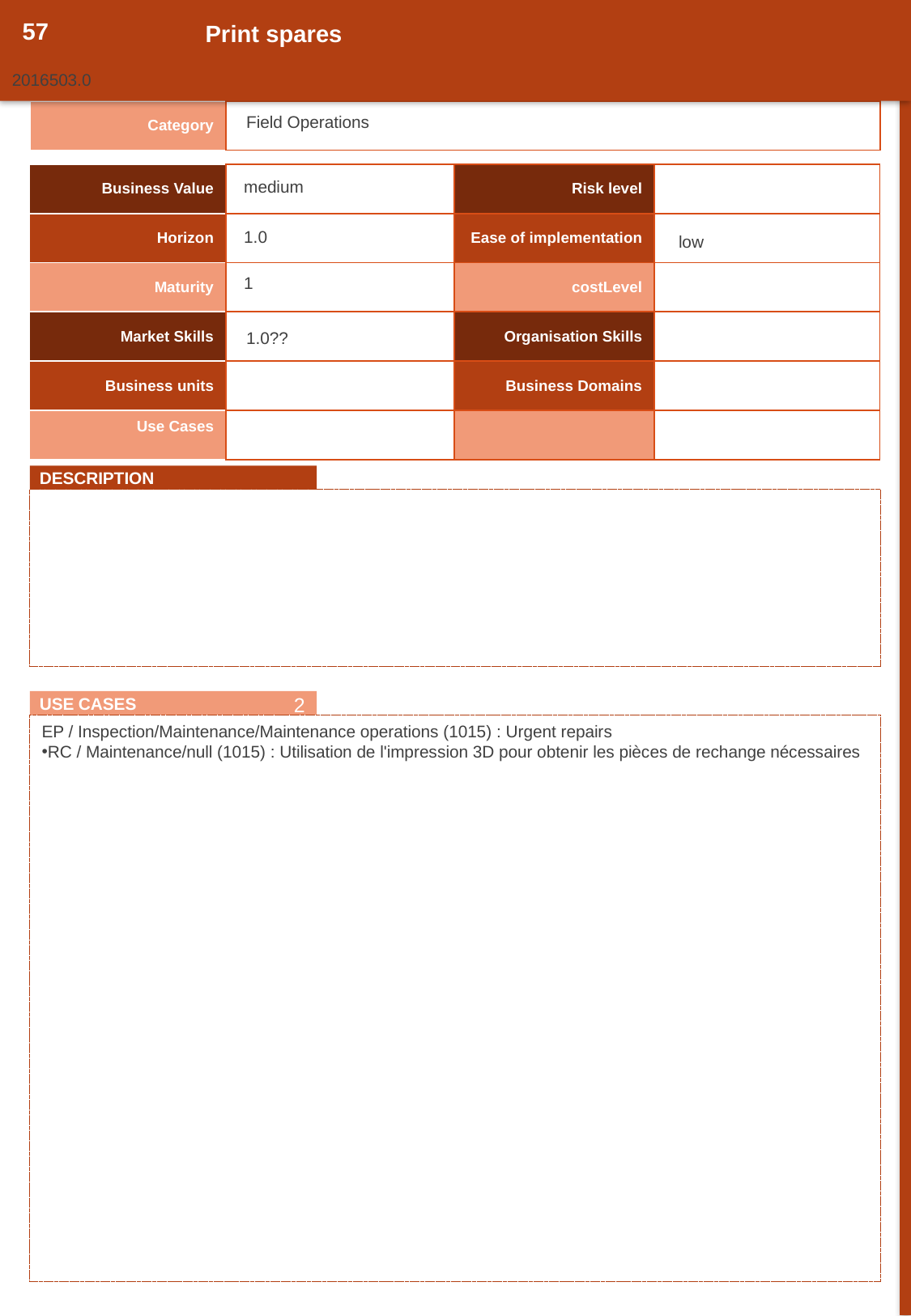

57
Print spares
2016503.0
| Category |  |
| --- | --- |
Field Operations
| Business Value |  | Risk level |  |
| --- | --- | --- | --- |
| Horizon |  | Ease of implementation |  |
| Maturity |  | costLevel |  |
| Market Skills |  | Organisation Skills |  |
| Business units |  | Business Domains |  |
| Use Cases |  |  |  |
medium

1.0
low
1

1.0??

DESCRIPTION

2
USE CASES
EP / Inspection/Maintenance/Maintenance operations (1015) : Urgent repairs
RC / Maintenance/null (1015) : Utilisation de l'impression 3D pour obtenir les pièces de rechange nécessaires